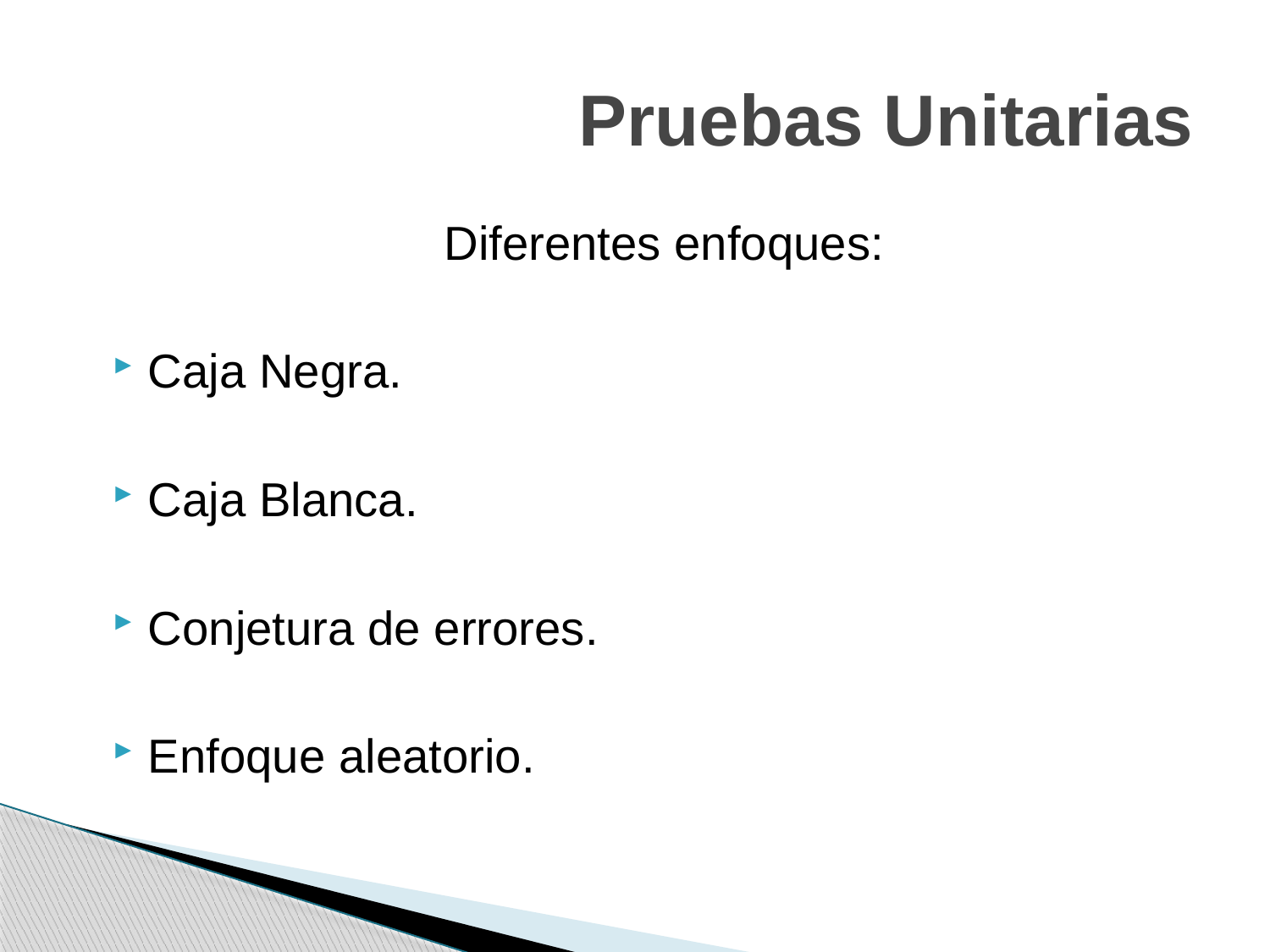

# Pruebas Unitarias
Diferentes enfoques:

Caja Negra.

Caja Blanca.

Conjetura de errores.

Enfoque aleatorio.